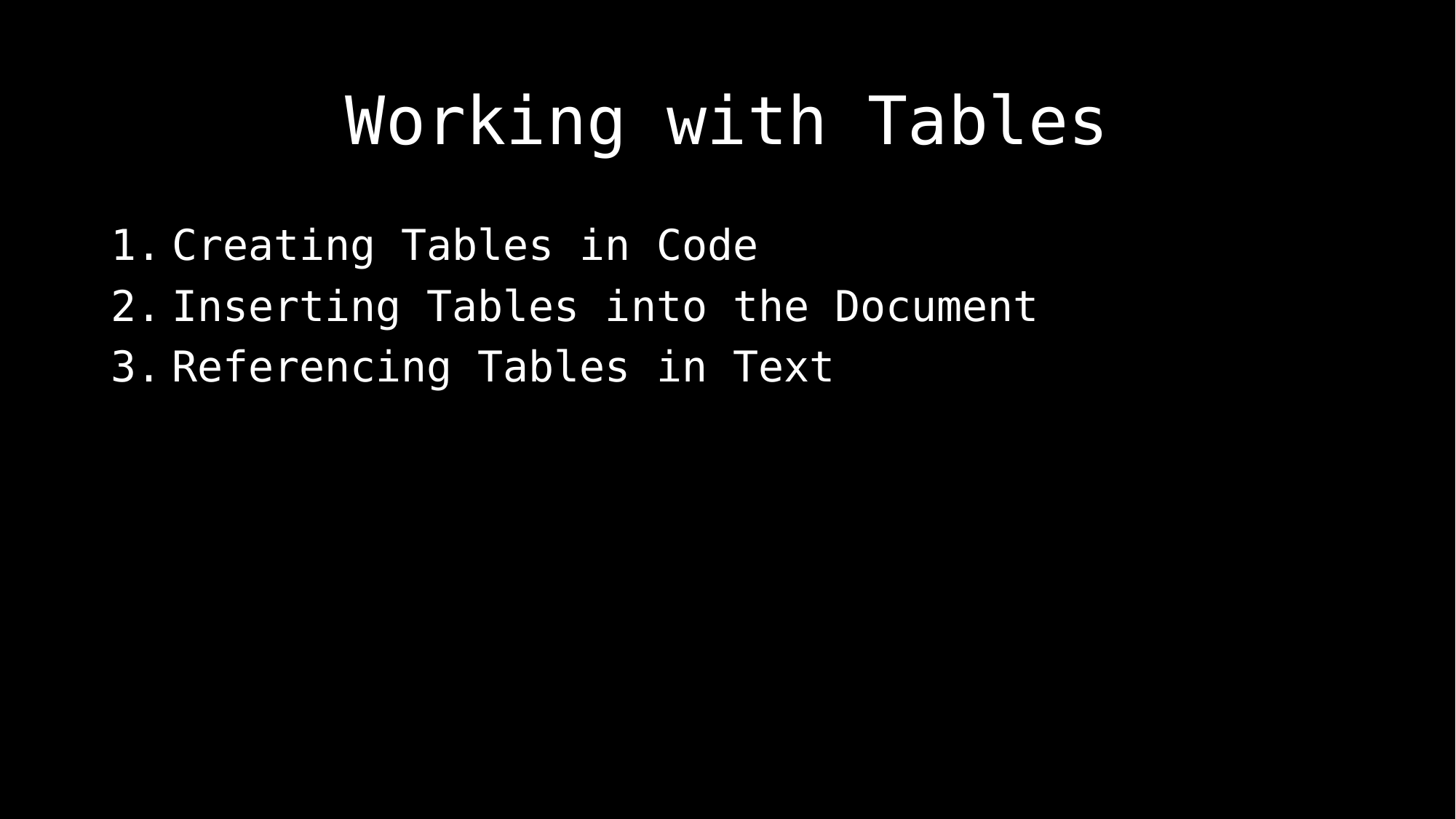

# Working with Tables
Creating Tables in Code
Inserting Tables into the Document
Referencing Tables in Text